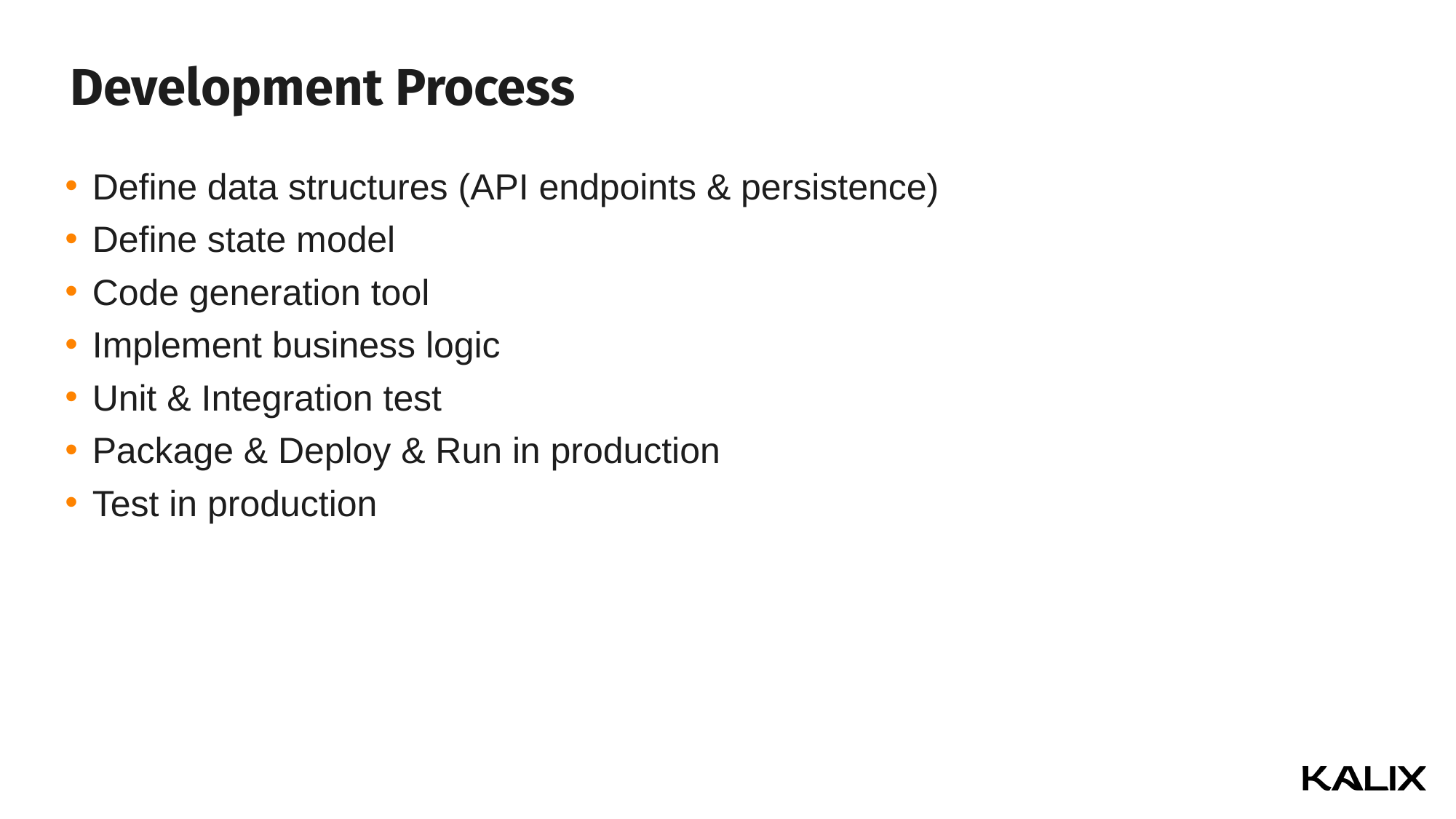

# Development Process
Define data structures (API endpoints & persistence)
Define state model
Code generation tool
Implement business logic
Unit & Integration test
Package & Deploy & Run in production
Test in production